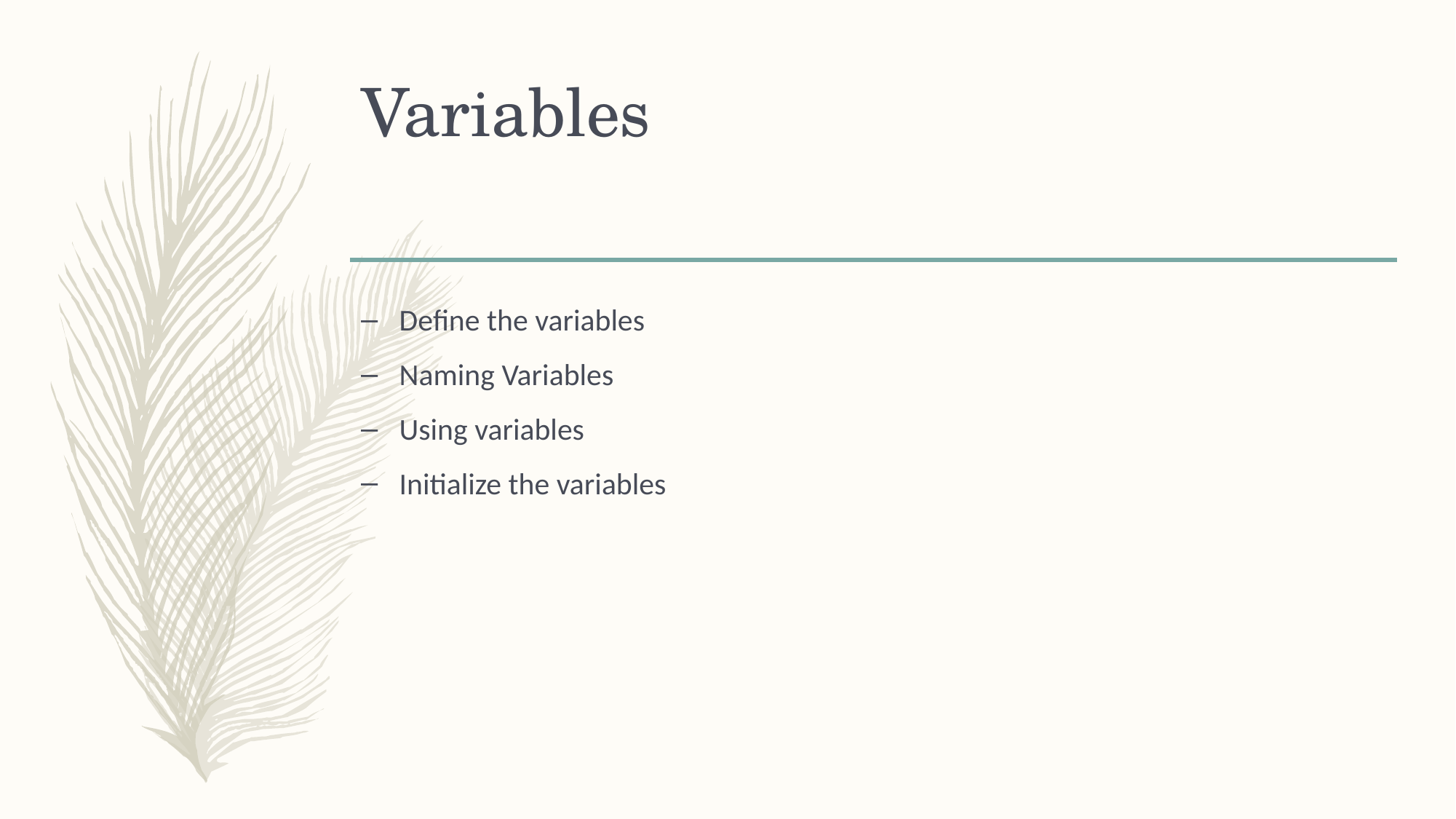

# Variables
Define the variables
Naming Variables
Using variables
Initialize the variables